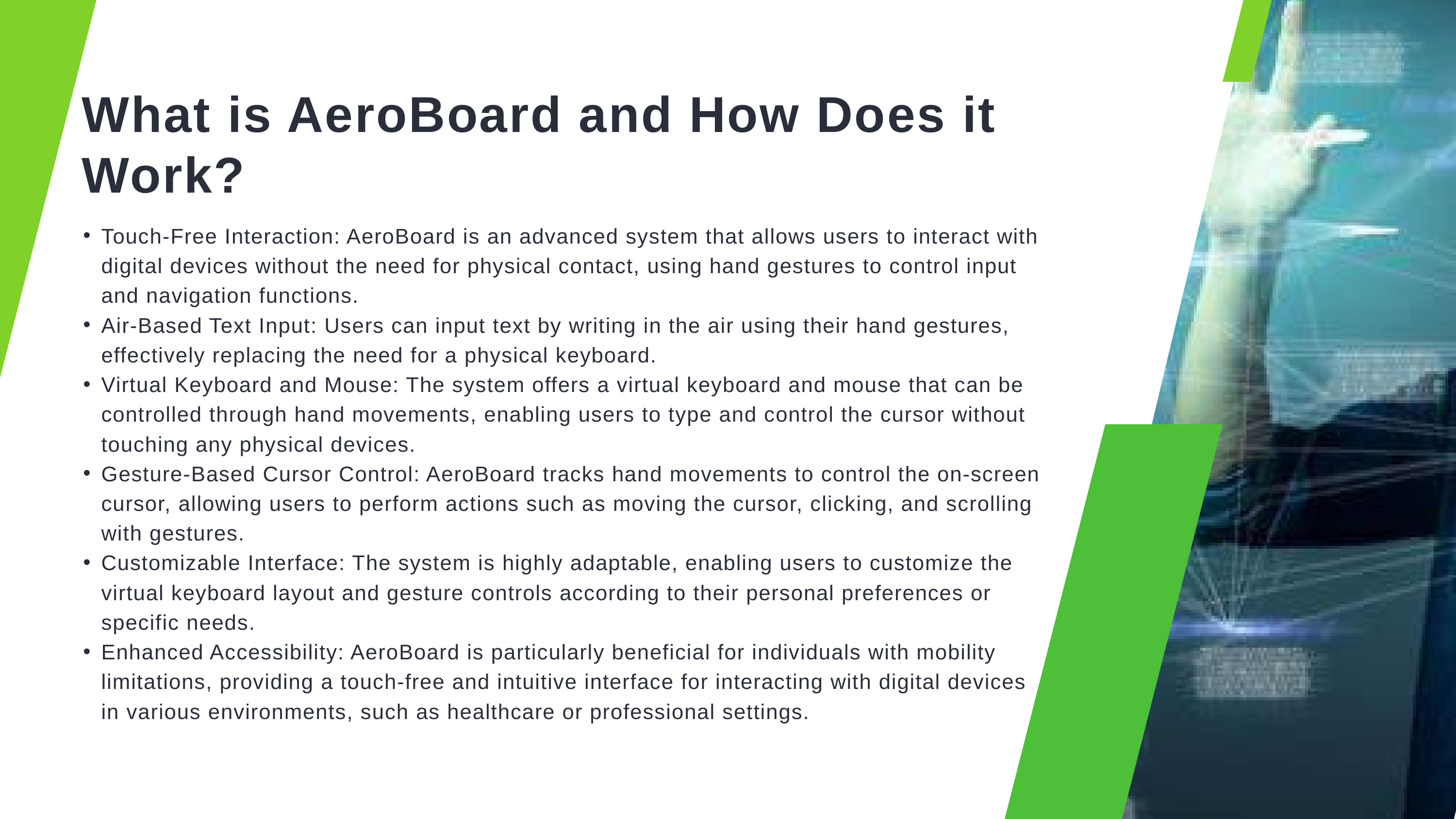

What is AeroBoard and How Does it Work?
Touch-Free Interaction: AeroBoard is an advanced system that allows users to interact with digital devices without the need for physical contact, using hand gestures to control input and navigation functions.
Air-Based Text Input: Users can input text by writing in the air using their hand gestures, effectively replacing the need for a physical keyboard.
Virtual Keyboard and Mouse: The system offers a virtual keyboard and mouse that can be controlled through hand movements, enabling users to type and control the cursor without touching any physical devices.
Gesture-Based Cursor Control: AeroBoard tracks hand movements to control the on-screen cursor, allowing users to perform actions such as moving the cursor, clicking, and scrolling with gestures.
Customizable Interface: The system is highly adaptable, enabling users to customize the virtual keyboard layout and gesture controls according to their personal preferences or specific needs.
Enhanced Accessibility: AeroBoard is particularly beneficial for individuals with mobility limitations, providing a touch-free and intuitive interface for interacting with digital devices in various environments, such as healthcare or professional settings.